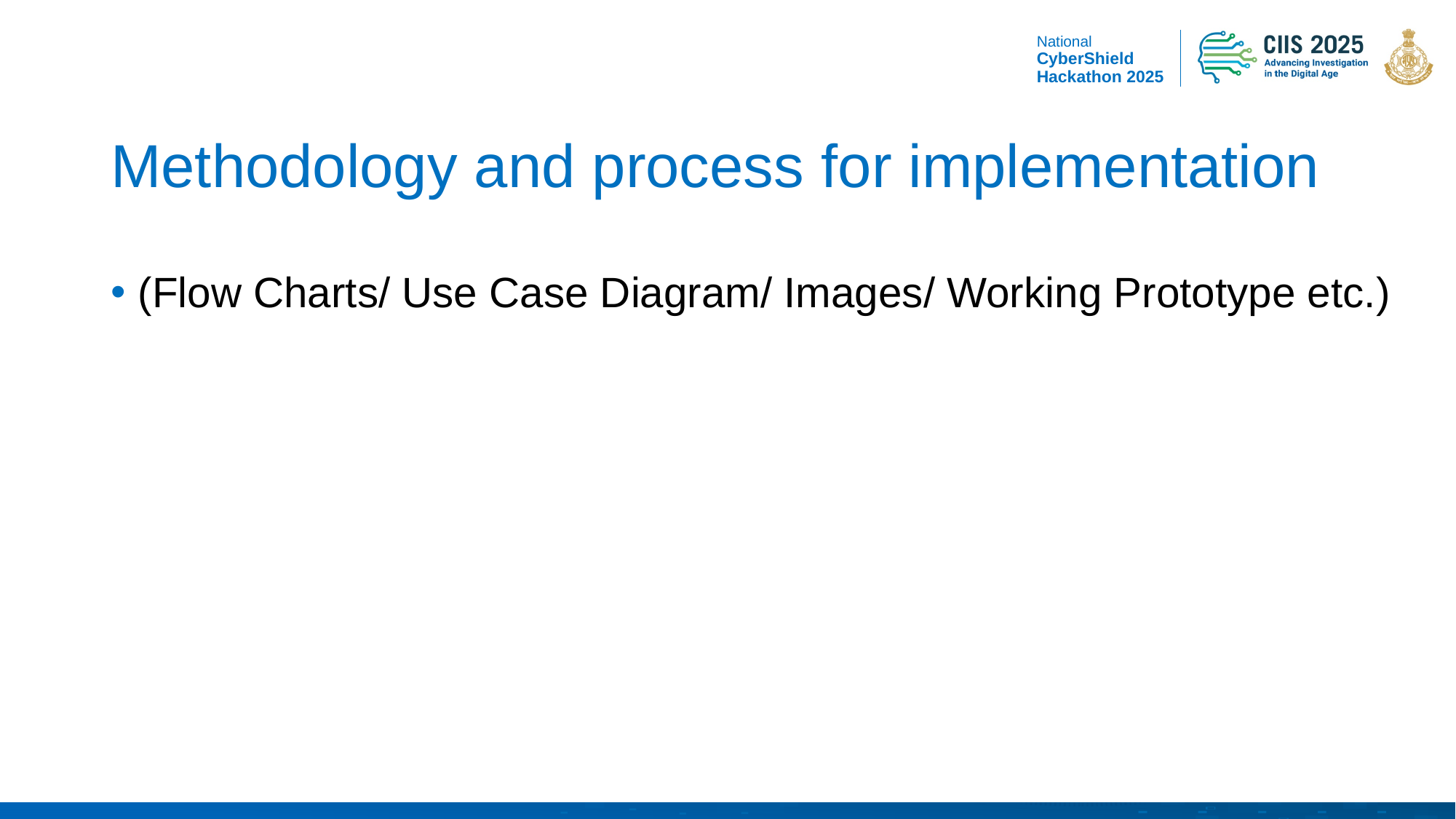

# Methodology and process for implementation
(Flow Charts/ Use Case Diagram/ Images/ Working Prototype etc.)